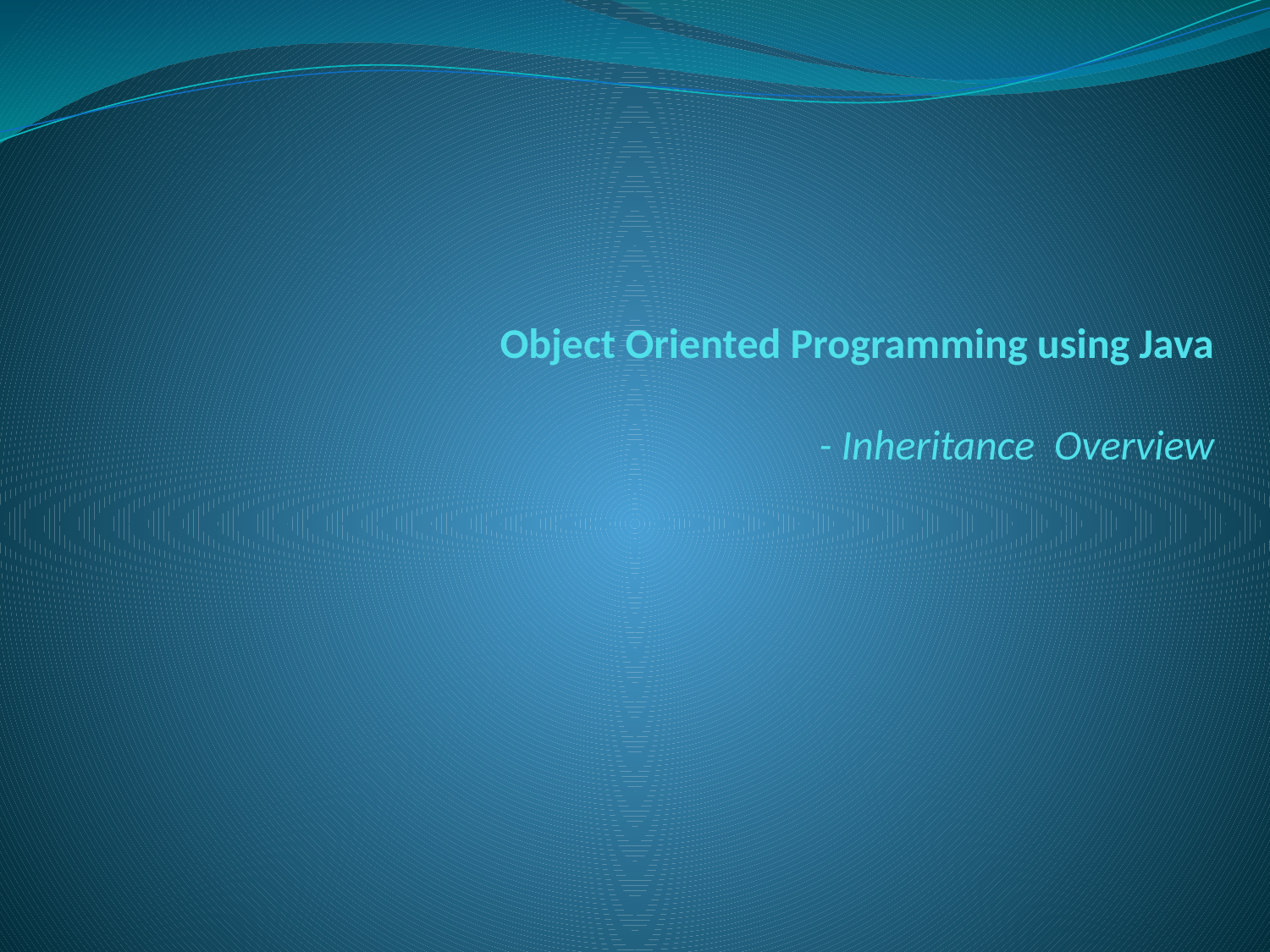

# Object Oriented Programming using Java - Inheritance  Overview